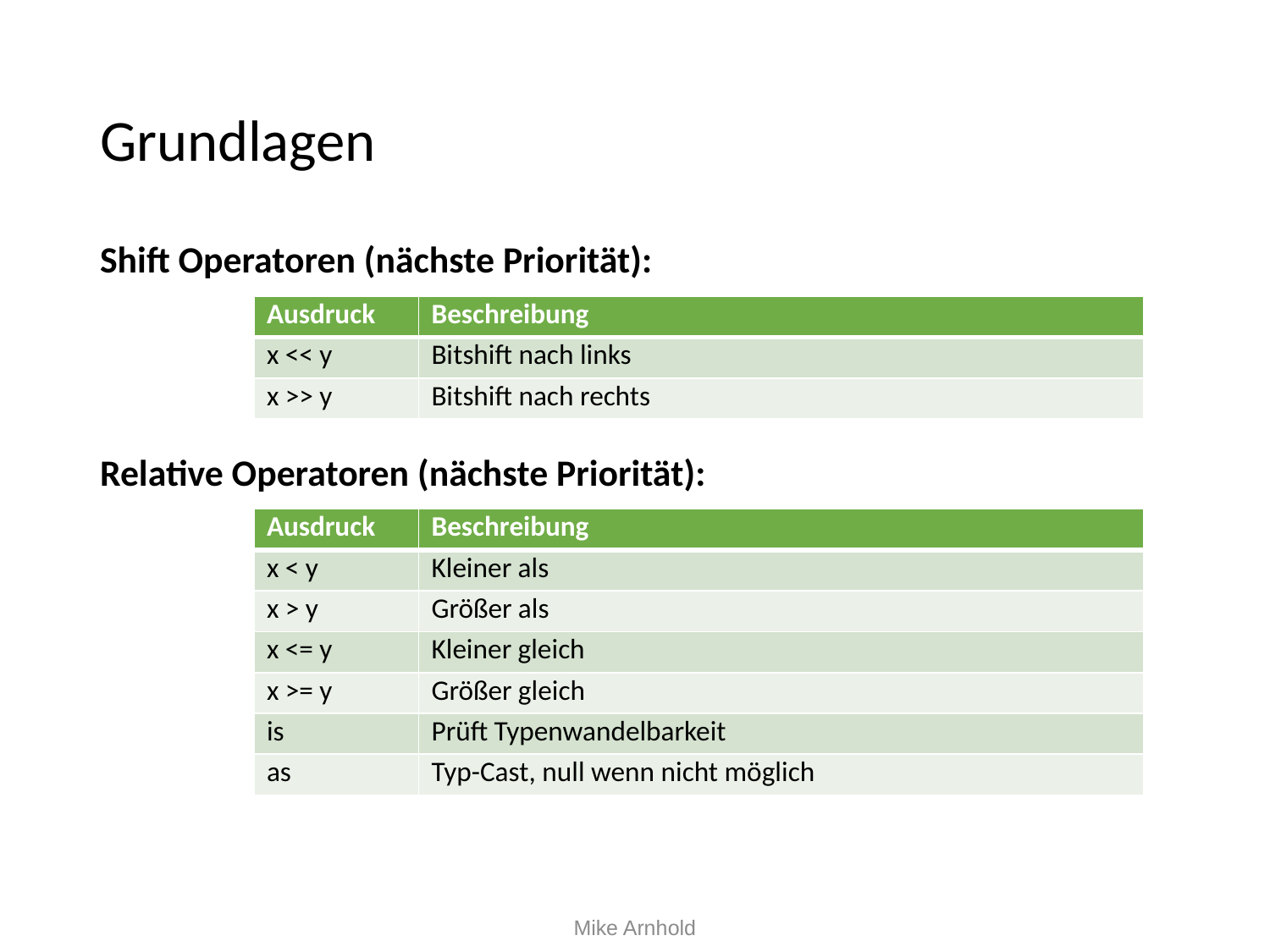

# Grundlagen
Shift Operatoren (nächste Priorität):

Relative Operatoren (nächste Priorität):
| Ausdruck | Beschreibung |
| --- | --- |
| x << y | Bitshift nach links |
| x >> y | Bitshift nach rechts |
| Ausdruck | Beschreibung |
| --- | --- |
| x < y | Kleiner als |
| x > y | Größer als |
| x <= y | Kleiner gleich |
| x >= y | Größer gleich |
| is | Prüft Typenwandelbarkeit |
| as | Typ-Cast, null wenn nicht möglich |
Mike Arnhold